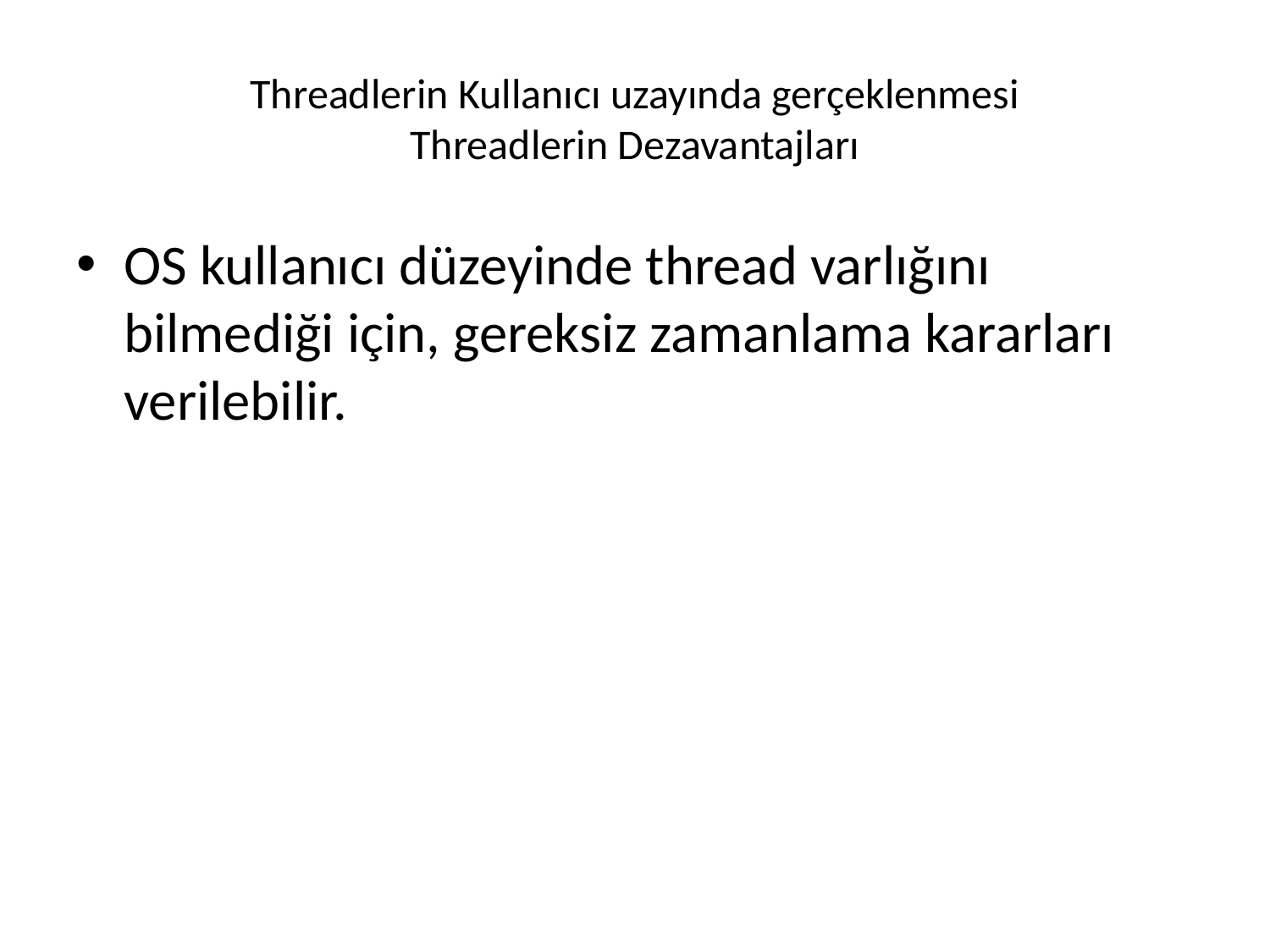

# Threadlerin Kullanıcı uzayında gerçeklenmesi Threadlerin Dezavantajları
OS kullanıcı düzeyinde thread varlığını bilmediği için, gereksiz zamanlama kararları verilebilir.